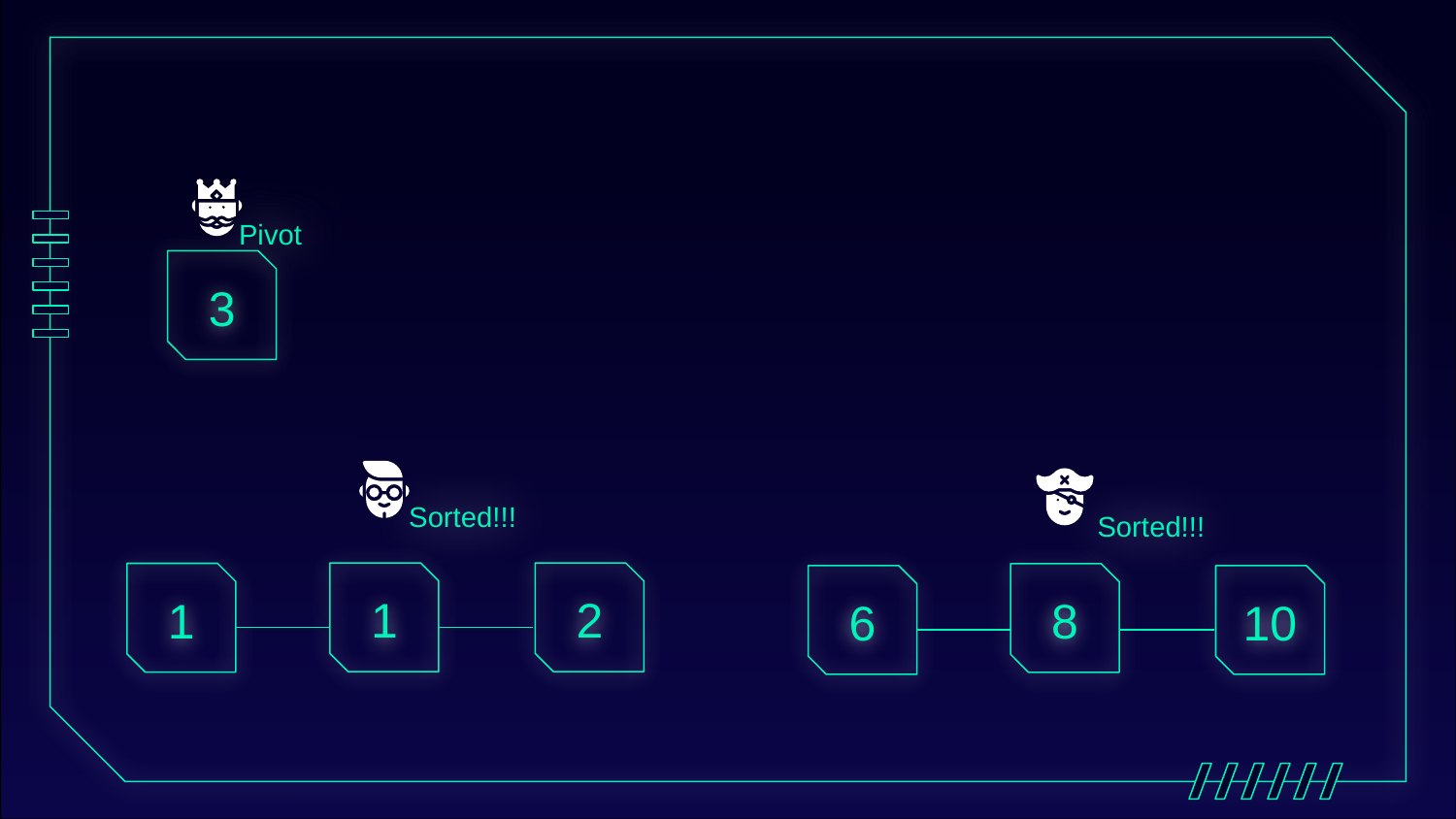

Pivot
3

# Sorted!!!
Sorted!!!
1
2
1
8
6
10